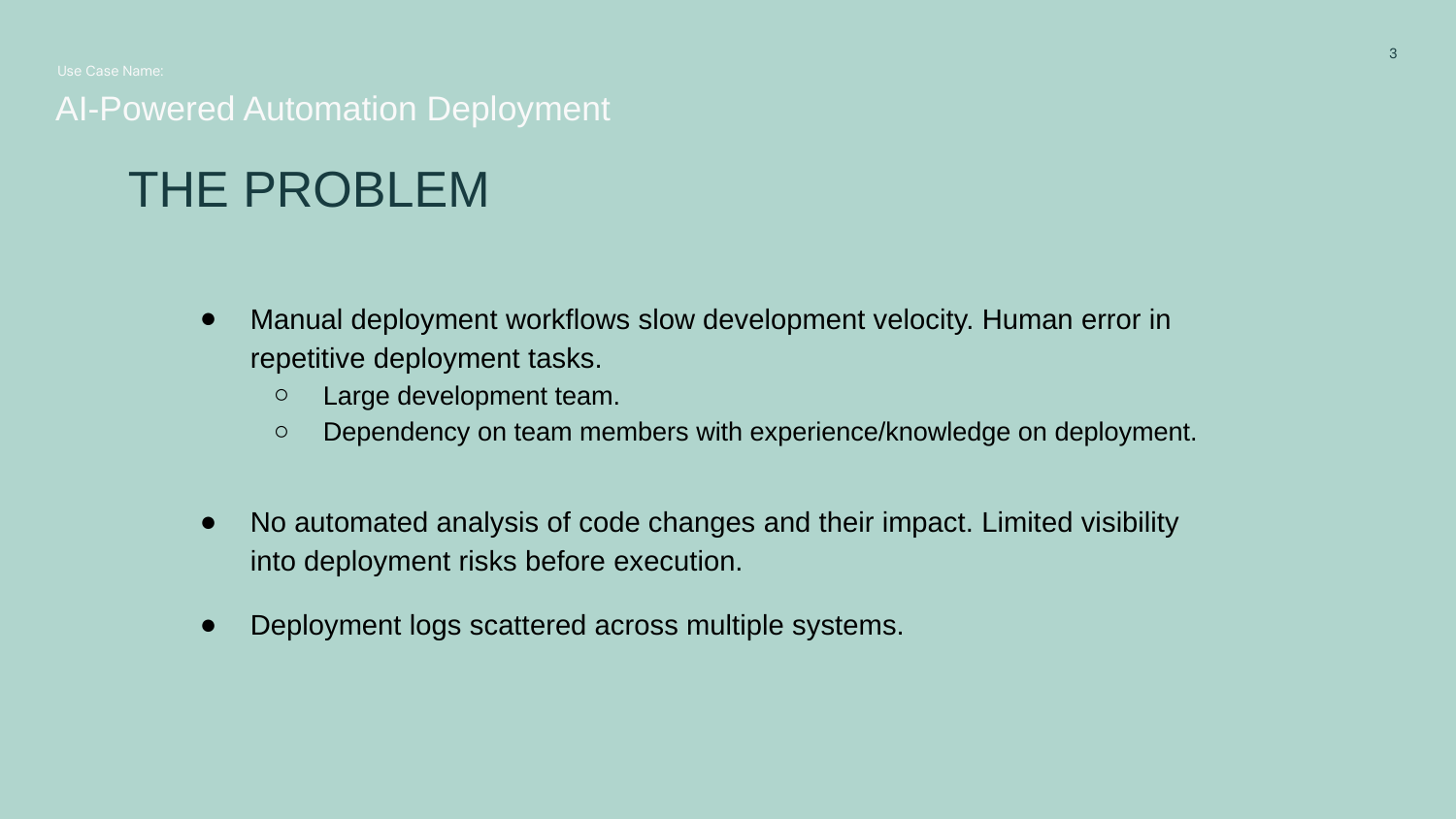

3
Use Case Name:
AI-Powered Automation Deployment
THE PROBLEM
Manual deployment workflows slow development velocity. Human error in repetitive deployment tasks.
Large development team.
Dependency on team members with experience/knowledge on deployment.
No automated analysis of code changes and their impact. Limited visibility into deployment risks before execution.

Deployment logs scattered across multiple systems.